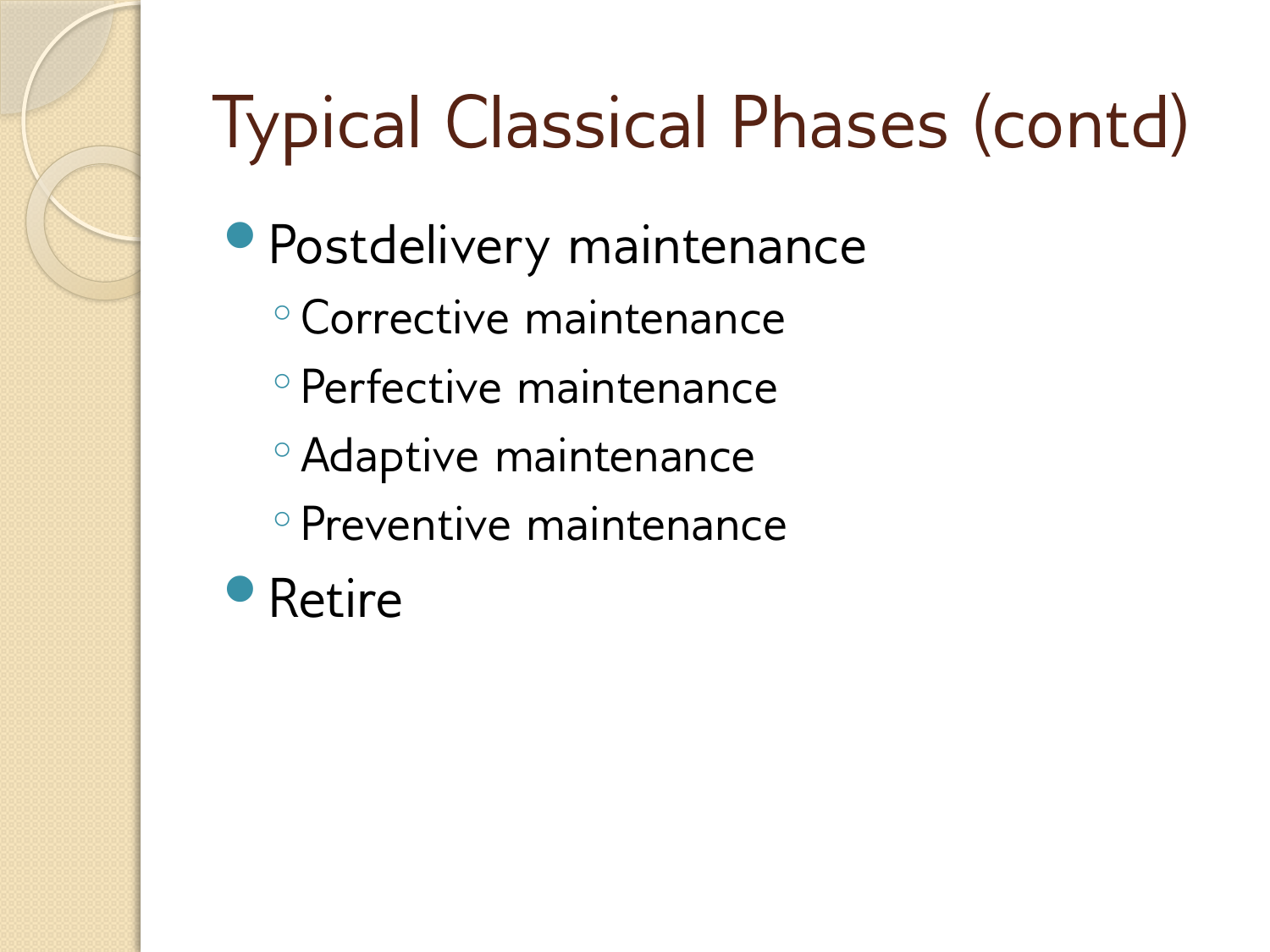

# Typical Classical Phases (contd)
Postdelivery maintenance
Corrective maintenance
Perfective maintenance
Adaptive maintenance
Preventive maintenance
Retire